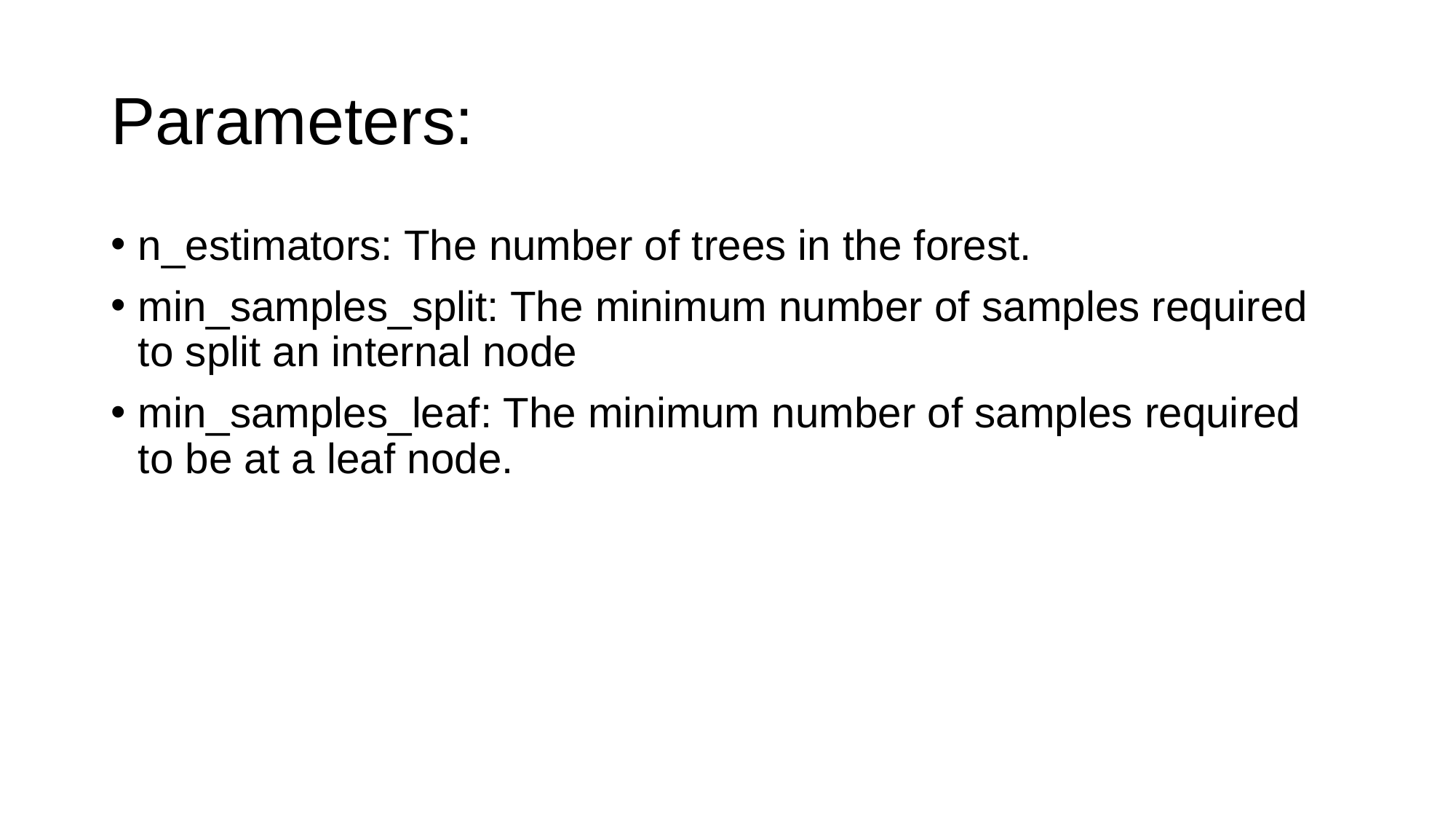

# Parameters:
n_estimators: The number of trees in the forest.
min_samples_split: The minimum number of samples required to split an internal node
min_samples_leaf: The minimum number of samples required to be at a leaf node.